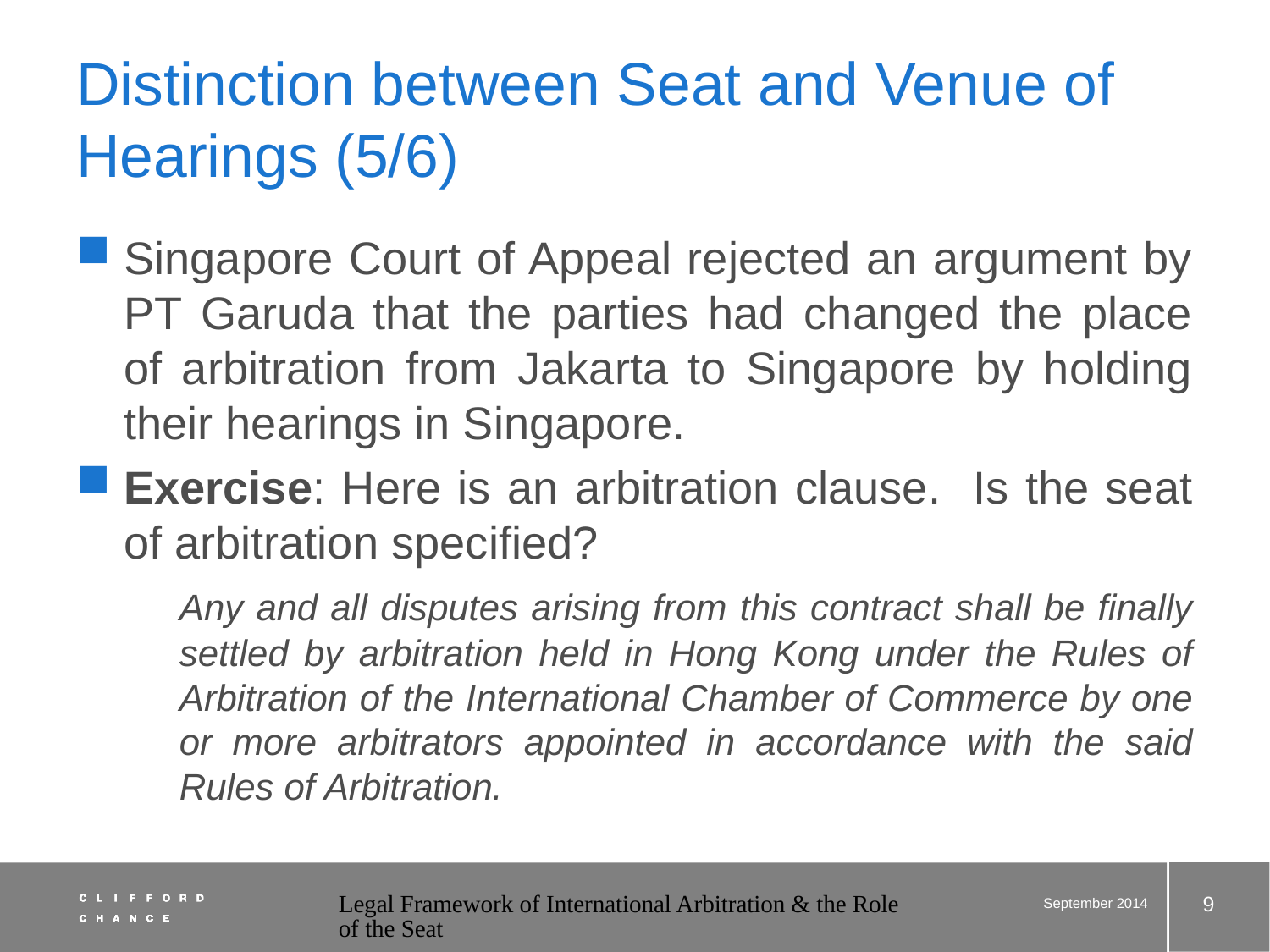

# Distinction between Seat and Venue of Hearings (5/6)
Singapore Court of Appeal rejected an argument by PT Garuda that the parties had changed the place of arbitration from Jakarta to Singapore by holding their hearings in Singapore.
Exercise: Here is an arbitration clause.  Is the seat of arbitration specified?
	Any and all disputes arising from this contract shall be finally settled by arbitration held in Hong Kong under the Rules of Arbitration of the International Chamber of Commerce by one or more arbitrators appointed in accordance with the said Rules of Arbitration.
9
Legal Framework of International Arbitration & the Role of the Seat
September 2014